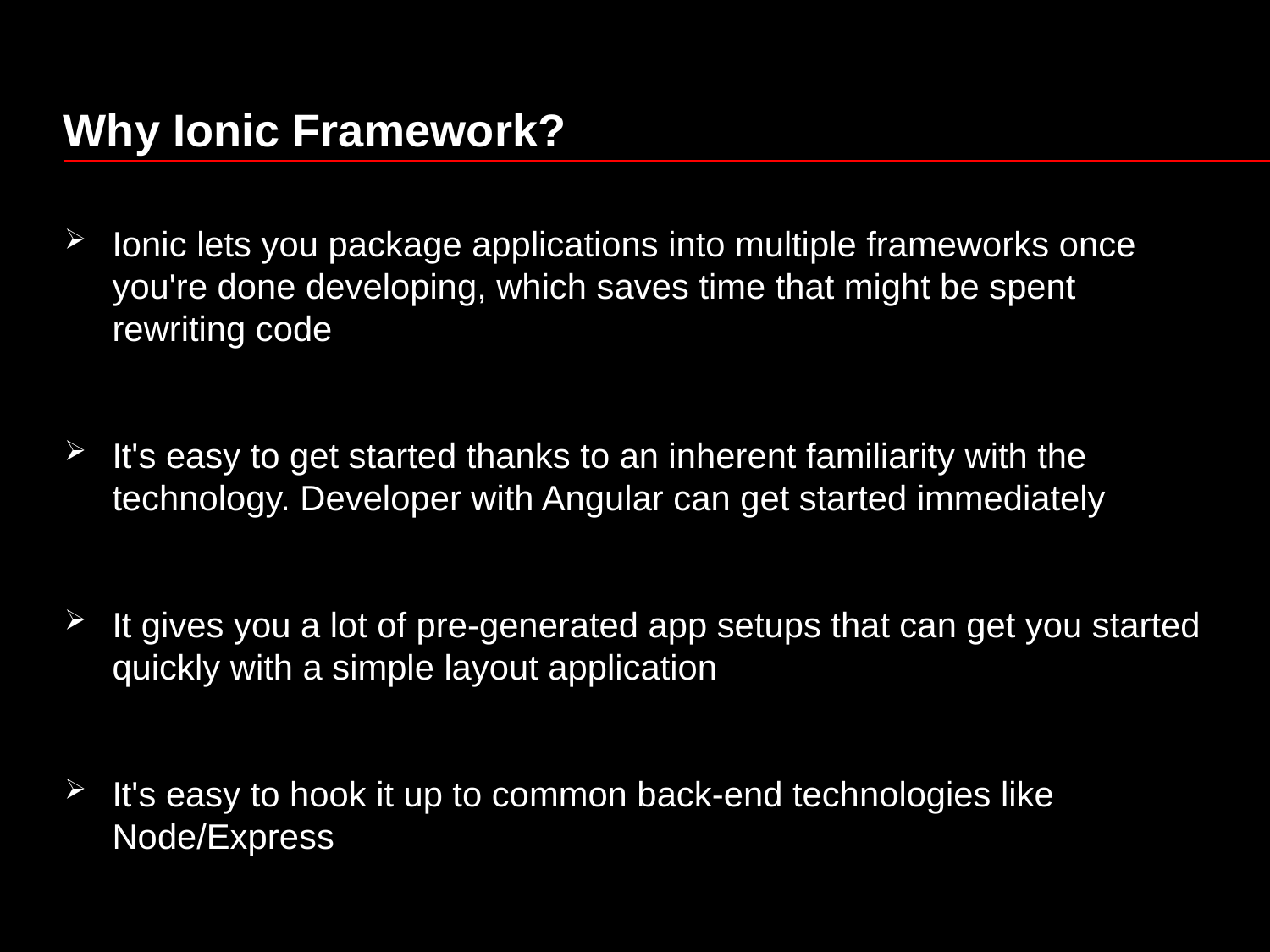

# Why Ionic Framework?

Ionic lets you package applications into multiple frameworks once you're done developing, which saves time that might be spent rewriting code

It's easy to get started thanks to an inherent familiarity with the technology. Developer with Angular can get started immediately

It gives you a lot of pre-generated app setups that can get you started quickly with a simple layout application

It's easy to hook it up to common back-end technologies like Node/Express